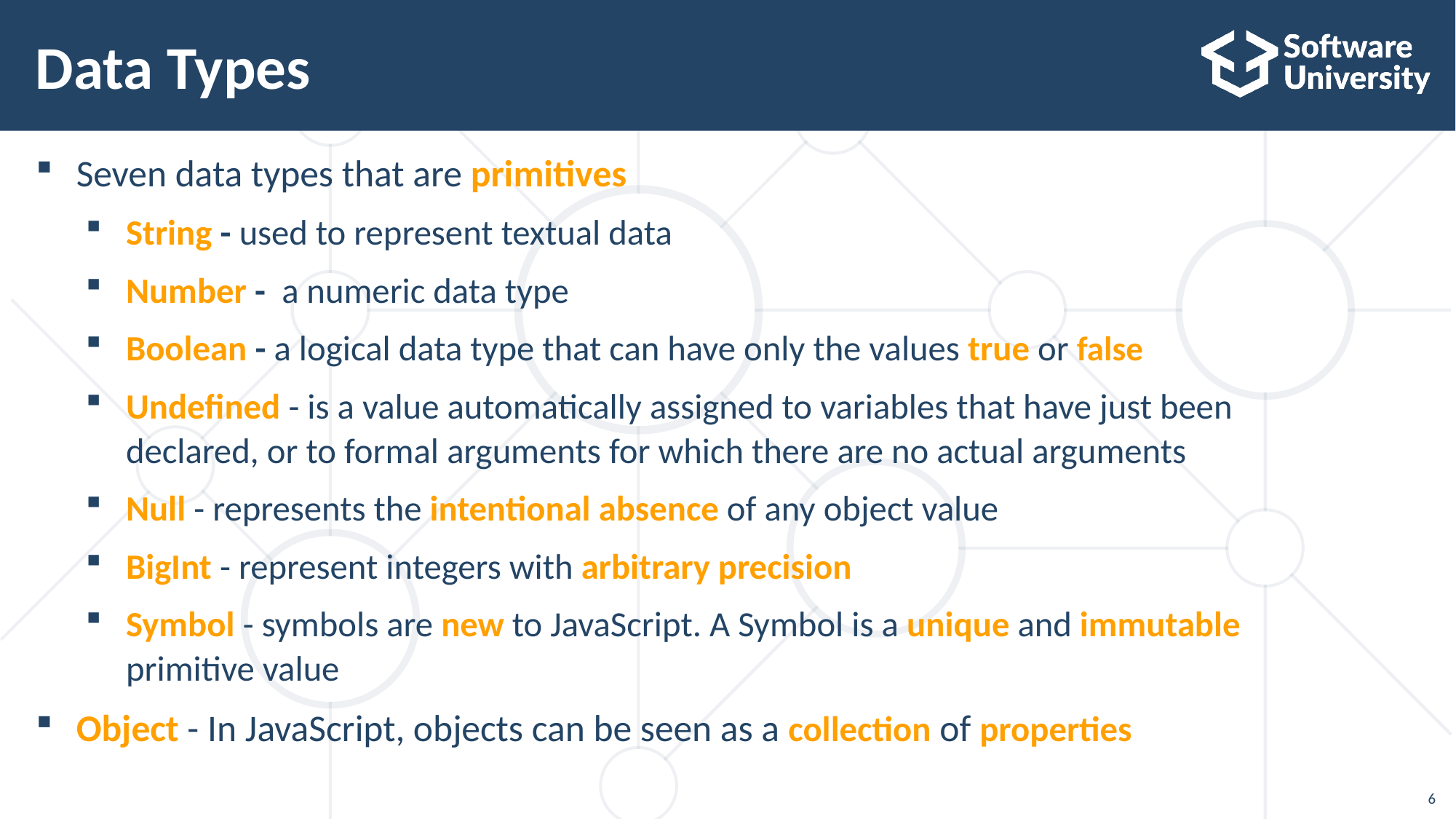

# Data Types
Seven data types that are primitives
String - used to represent textual data
Number -  a numeric data type
Boolean - a logical data type that can have only the values true or false
Undefined - is a value automatically assigned to variables that have just been
declared, or to formal arguments for which there are no actual arguments
Null - represents the intentional absence of any object value
BigInt - represent integers with arbitrary precision
Symbol - symbols are new to JavaScript. A Symbol is a unique and immutable
primitive value
Object - In JavaScript, objects can be seen as a collection of properties

6